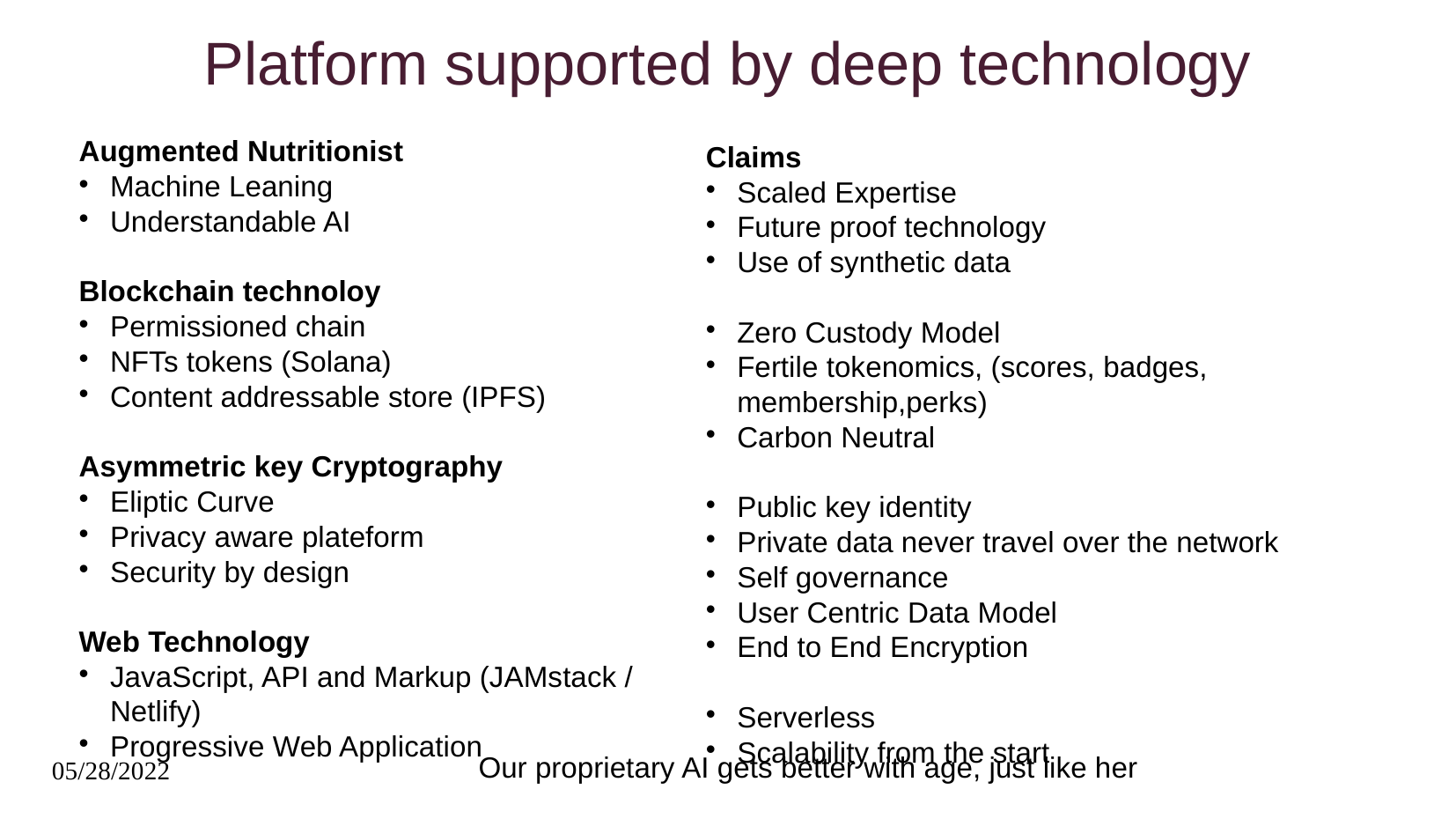

# Platform supported by deep technology
Augmented Nutritionist
Machine Leaning
Understandable AI

Blockchain technoloy
Permissioned chain
NFTs tokens (Solana)
Content addressable store (IPFS)

Asymmetric key Cryptography
Eliptic Curve
Privacy aware plateform
Security by design
Web Technology
JavaScript, API and Markup (JAMstack / Netlify)
Progressive Web Application
Claims
Scaled Expertise
Future proof technology
Use of synthetic data

Zero Custody Model
Fertile tokenomics, (scores, badges, membership,perks)
Carbon Neutral

Public key identity
Private data never travel over the network
Self governance
User Centric Data Model
End to End Encryption

Serverless
Scalability from the start
Our proprietary AI gets better with age, just like her
05/28/2022
2